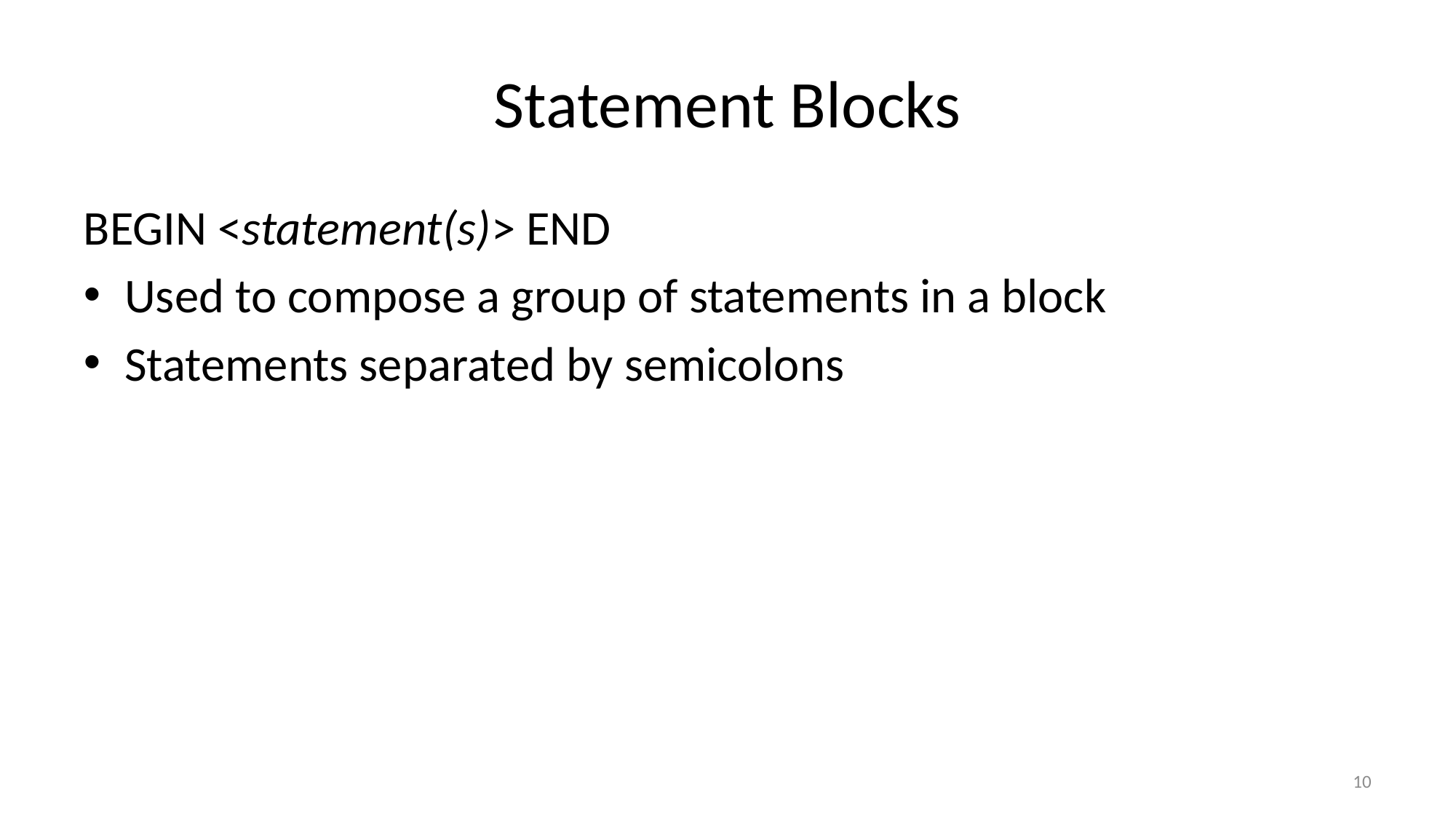

# Statement Blocks
BEGIN <statement(s)> END
Used to compose a group of statements in a block
Statements separated by semicolons

10